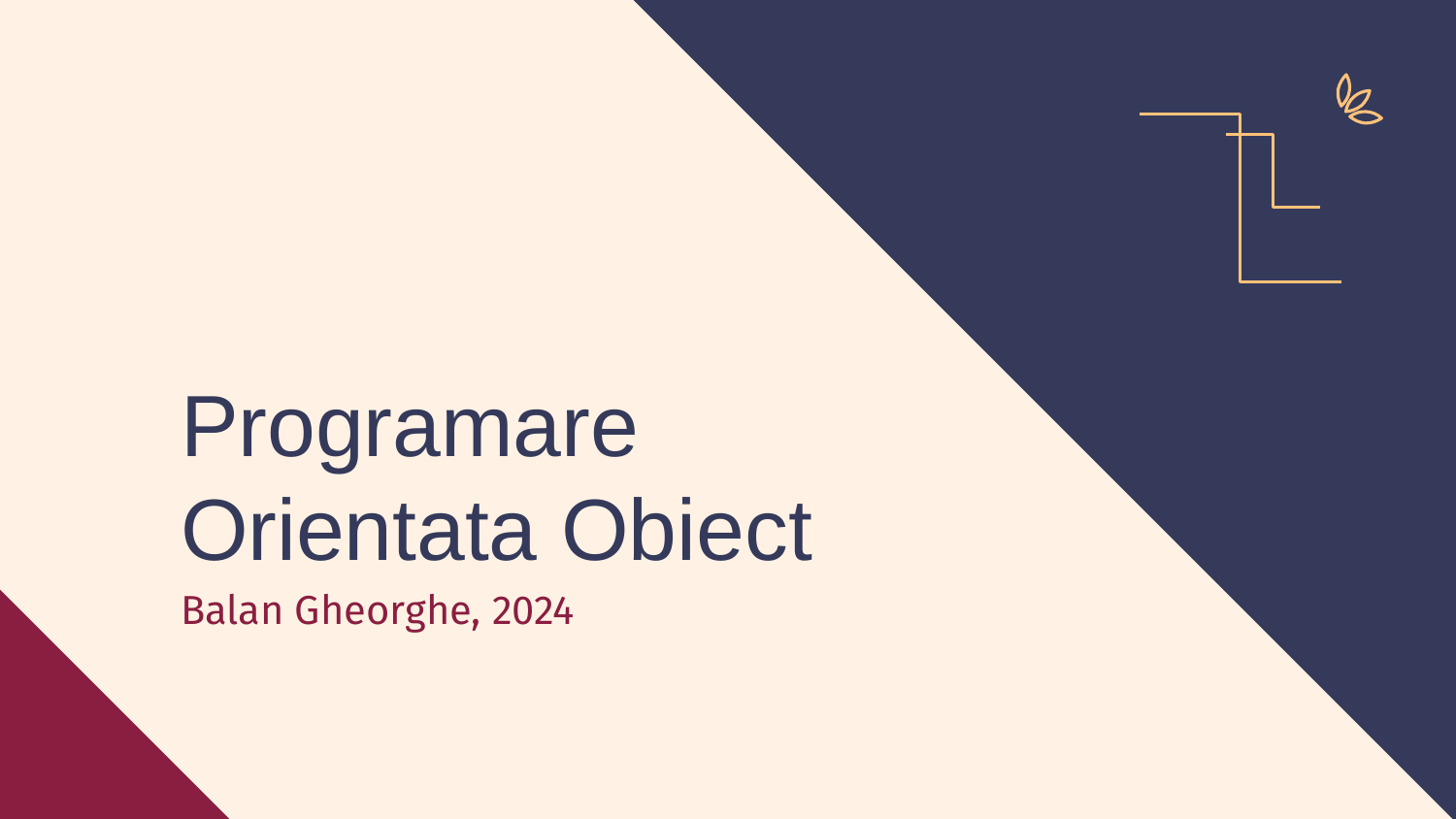

# Programare Orientata Obiect
Balan Gheorghe, 2024